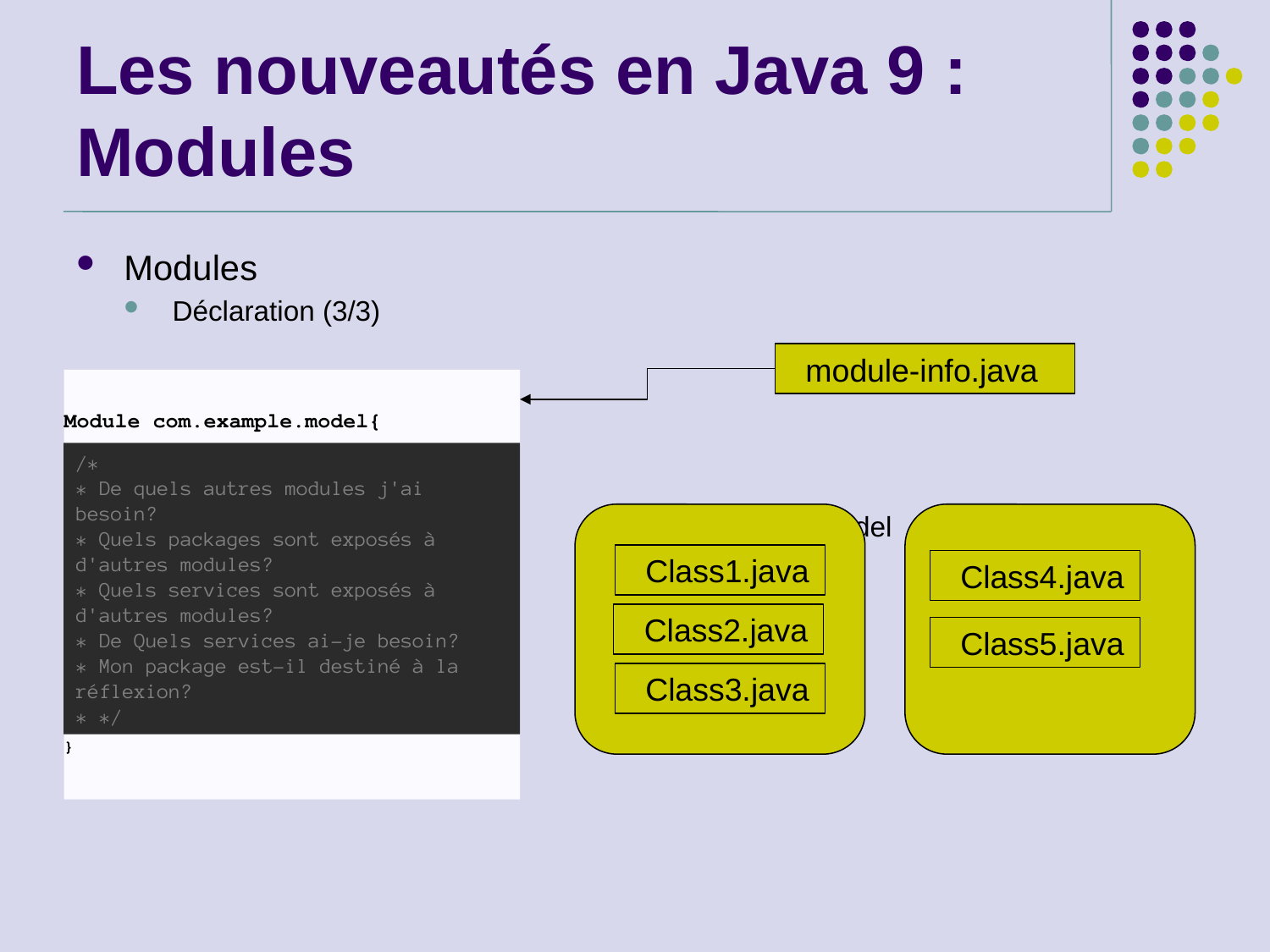

# Les nouveautés en Java 9 : Modules
Modules
Déclaration (3/3)

	        			 com.example.model          com.example.util
  module-info.java

Module com.example.model{

}
/*
* De quels autres modules j'ai besoin?
* Quels packages sont exposés à d'autres modules?
* Quels services sont exposés à d'autres modules?
* De Quels services ai-je besoin?
* Mon package est-il destiné à la réflexion?
* */

  Class1.java
  Class4.java
  Class2.java
  Class5.java
  Class3.java